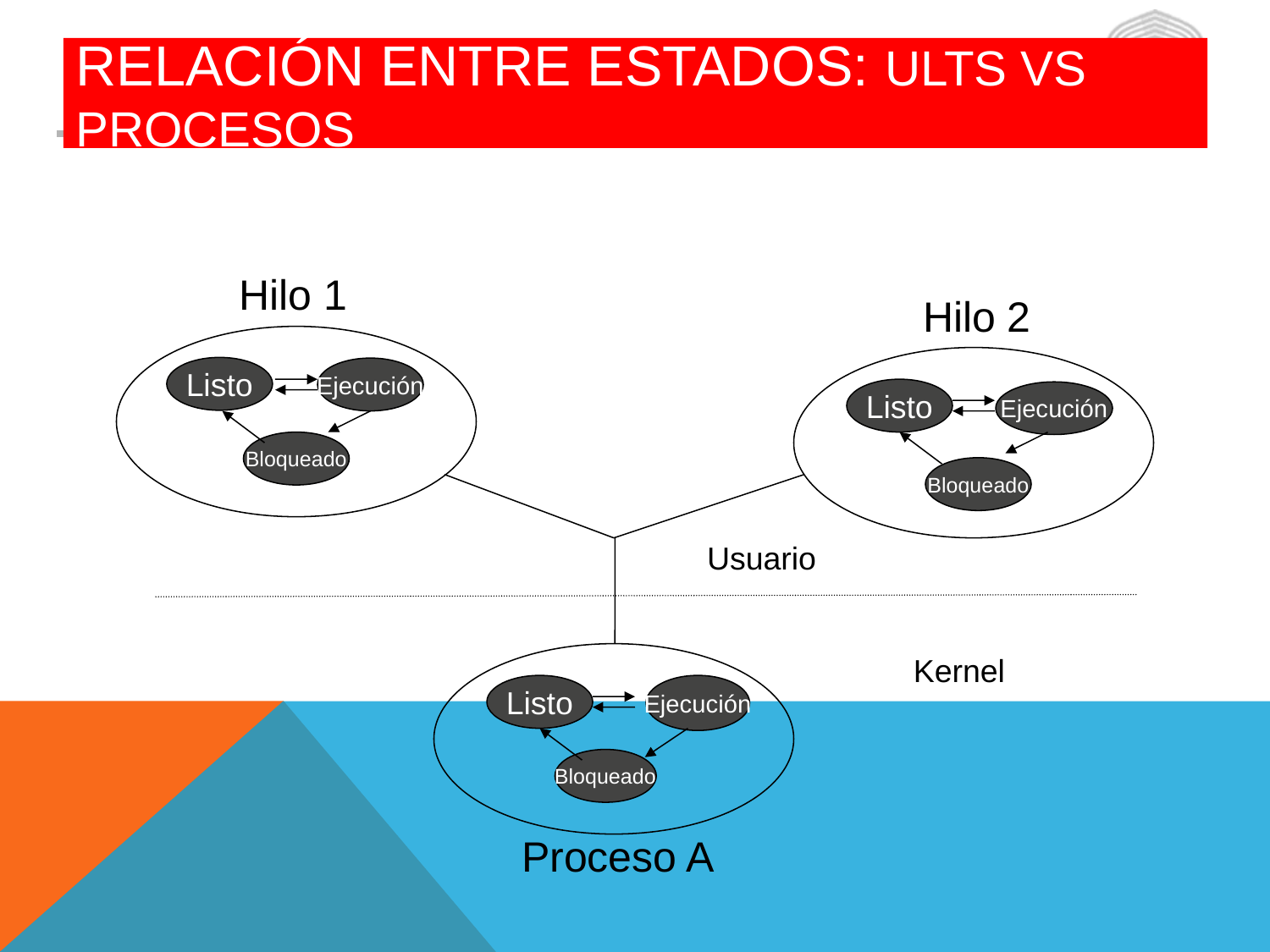

# Relación entre estados: ULTs vs Procesos
Hilo 1
Hilo 2

Listo
Ejecución

Listo
Ejecución

Bloqueado

Bloqueado

Usuario

Kernel
Listo
Ejecución

Bloqueado
Proceso A